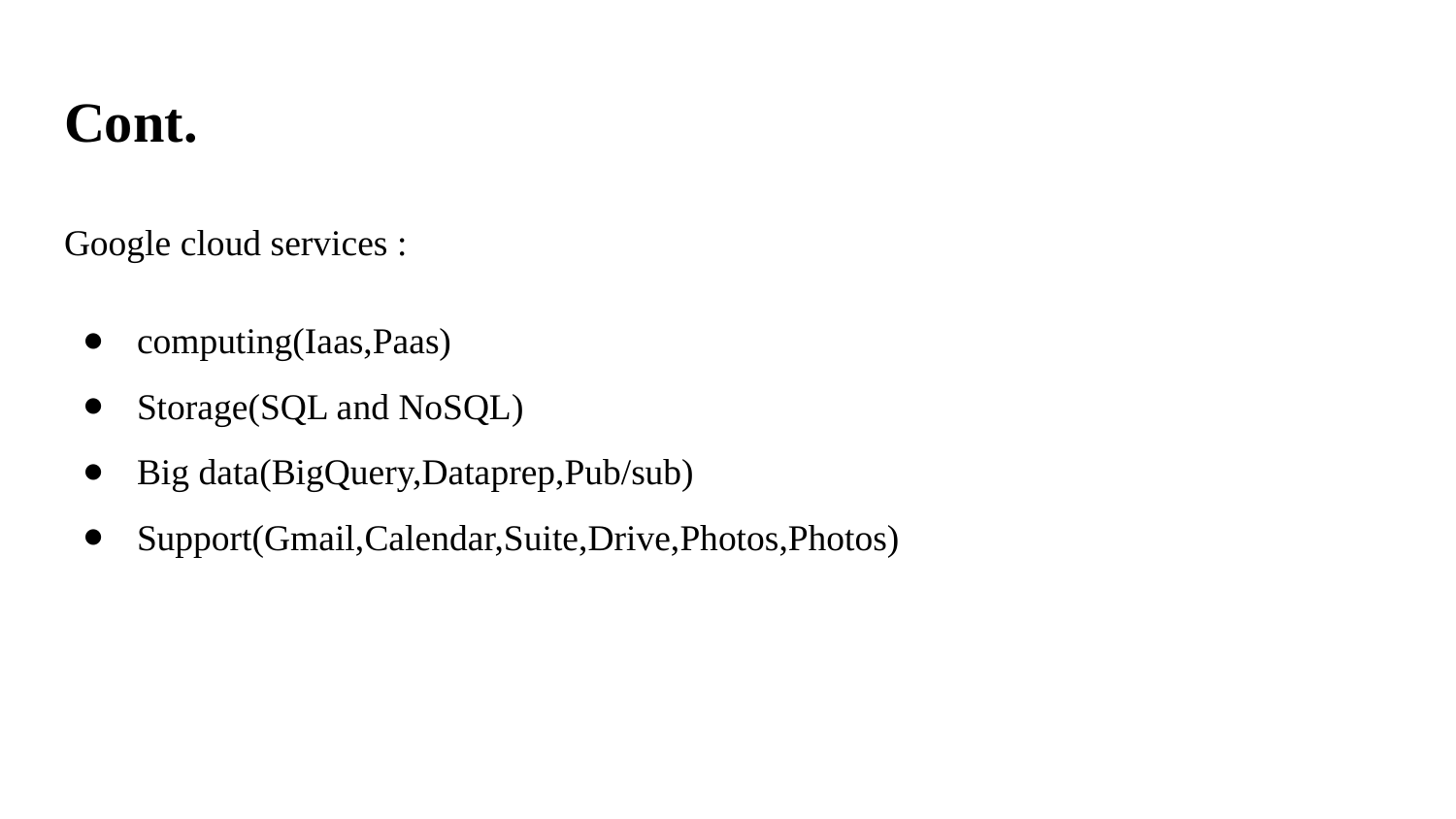

# Cont.
Google cloud services :
computing(Iaas,Paas)
Storage(SQL and NoSQL)
Big data(BigQuery,Dataprep,Pub/sub)
Support(Gmail,Calendar,Suite,Drive,Photos,Photos)